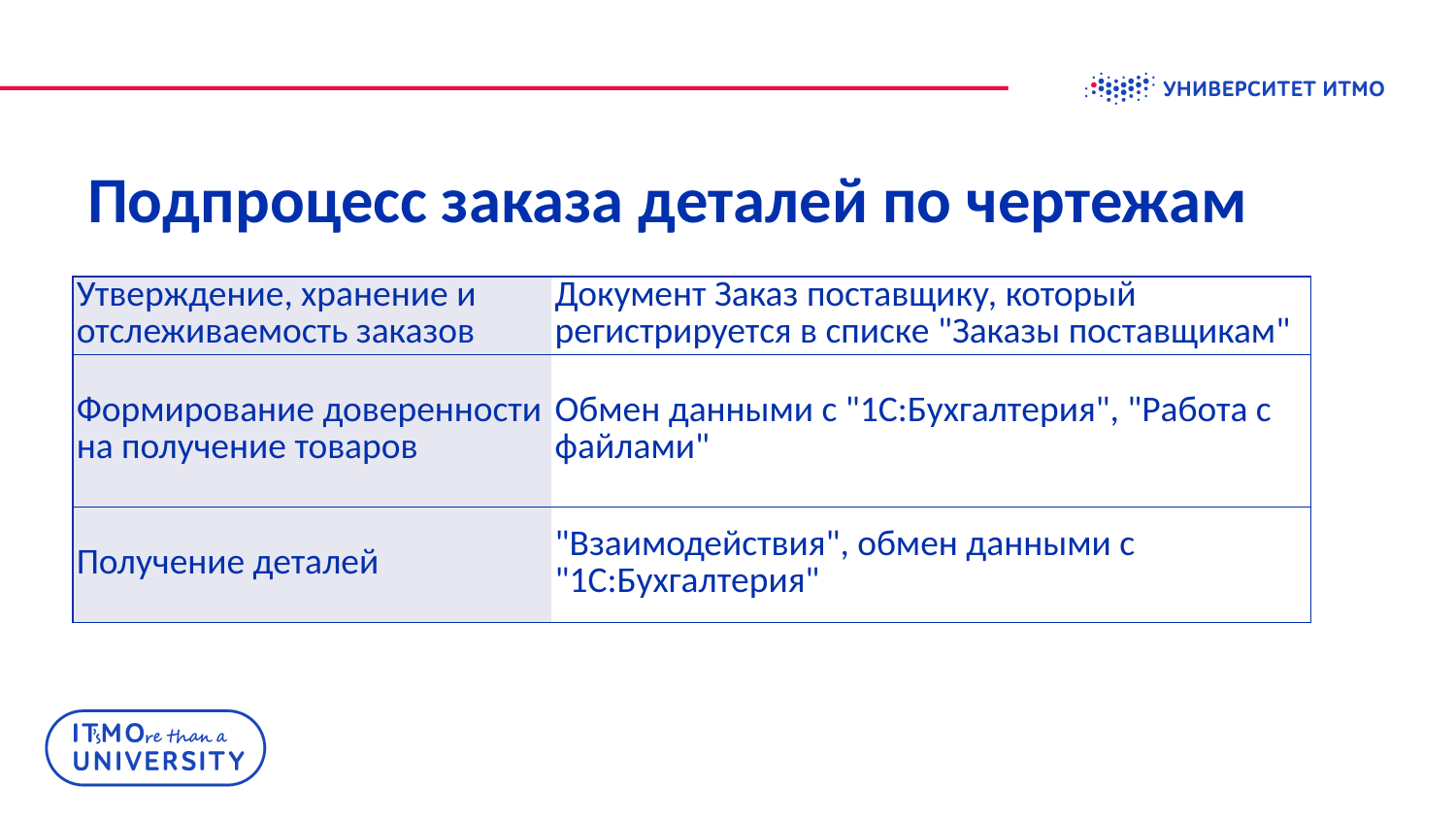

# Подпроцесс заказа деталей по чертежам
| Утверждение, хранение и отслеживаемость заказов | Документ Заказ поставщику, который регистрируется в списке "Заказы поставщикам" |
| --- | --- |
| Формирование доверенности на получение товаров | Обмен данными с "1C:Бухгалтерия", "Работа с файлами" |
| Получение деталей | "Взаимодействия", обмен данными с "1C:Бухгалтерия" |